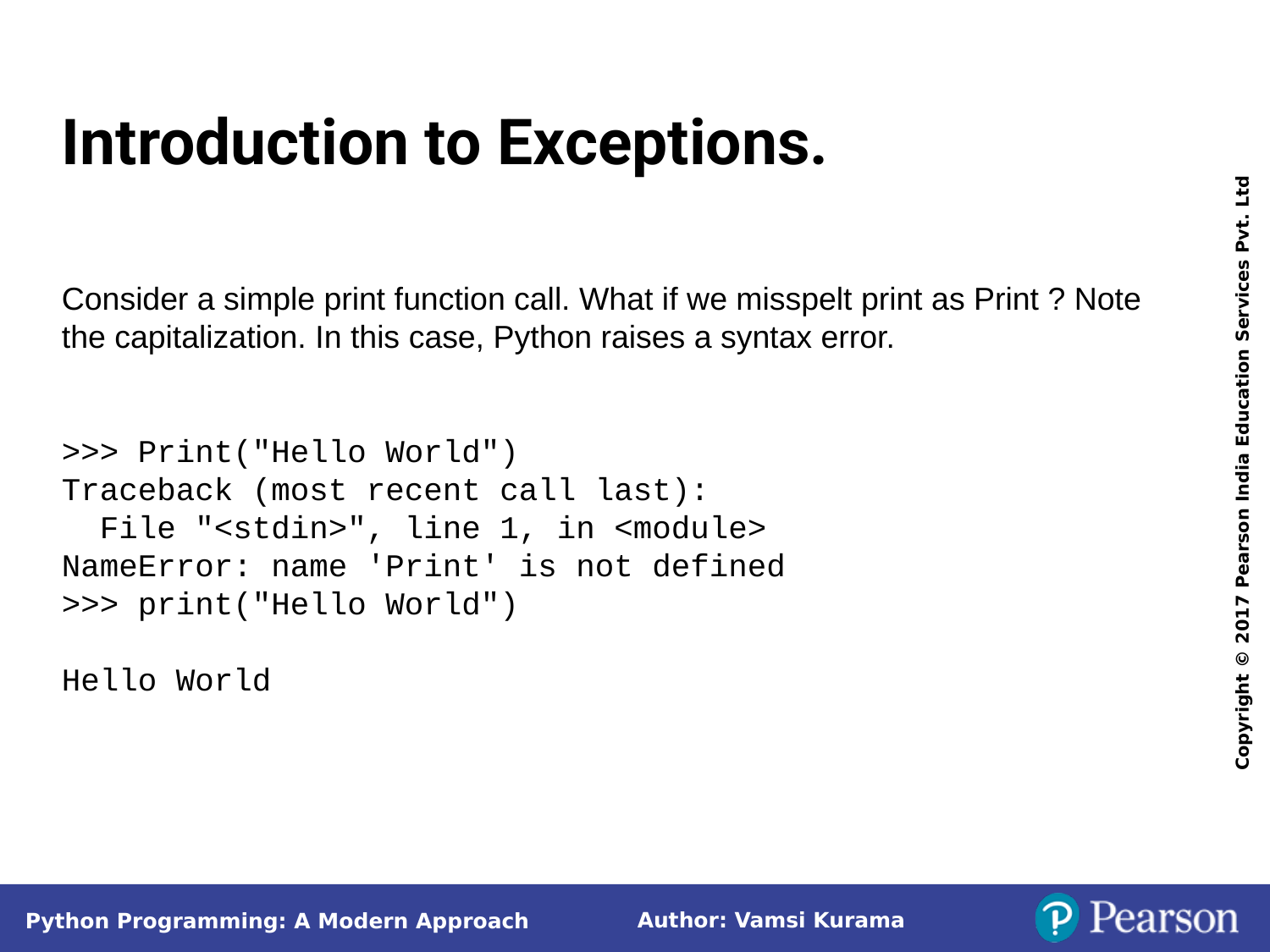

Introduction to Exceptions.

Consider a simple print function call. What if we misspelt print as Print ? Note the capitalization. In this case, Python raises a syntax error.

>>> Print("Hello World")
Traceback (most recent call last):
  File "<stdin>", line 1, in <module>
NameError: name 'Print' is not defined
>>> print("Hello World")

Hello World